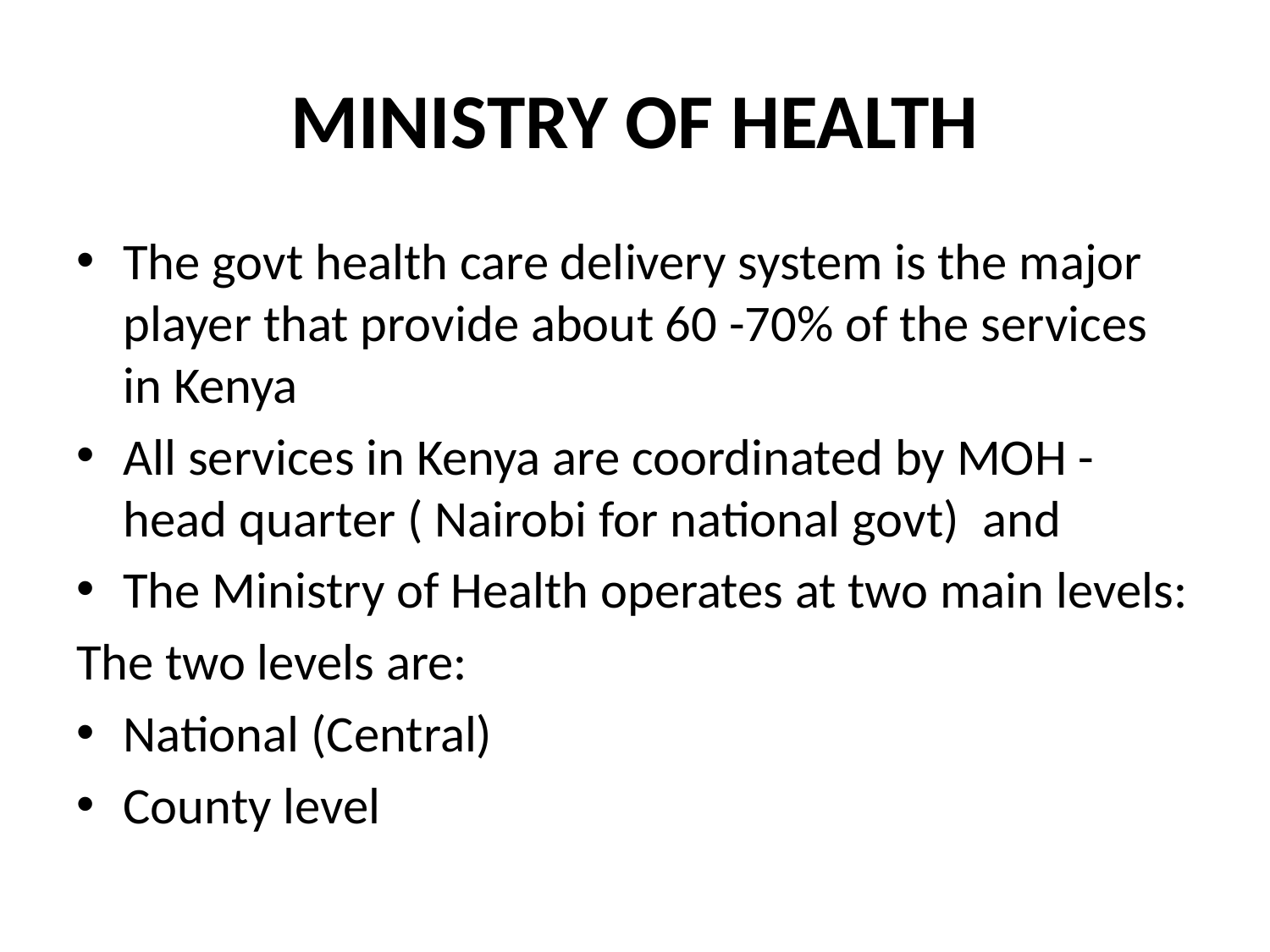

# MINISTRY OF HEALTH
The govt health care delivery system is the major player that provide about 60 -70% of the services in Kenya
All services in Kenya are coordinated by MOH -head quarter ( Nairobi for national govt)  and
The Ministry of Health operates at two main levels:
The two levels are:
National (Central)
County level